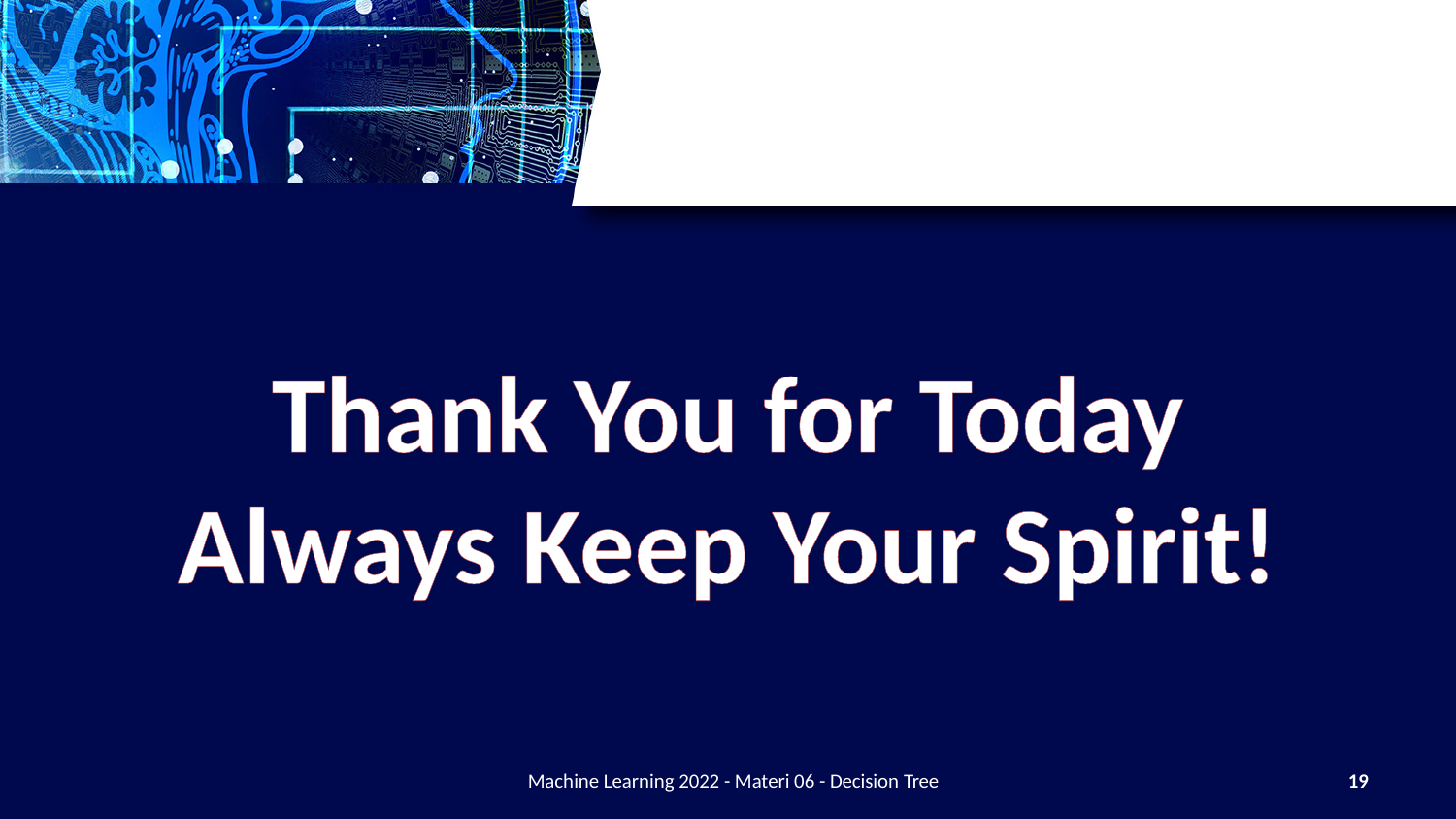

Thank You for Today
Always Keep Your Spirit!
Machine Learning 2022 - Materi 06 - Decision Tree
19